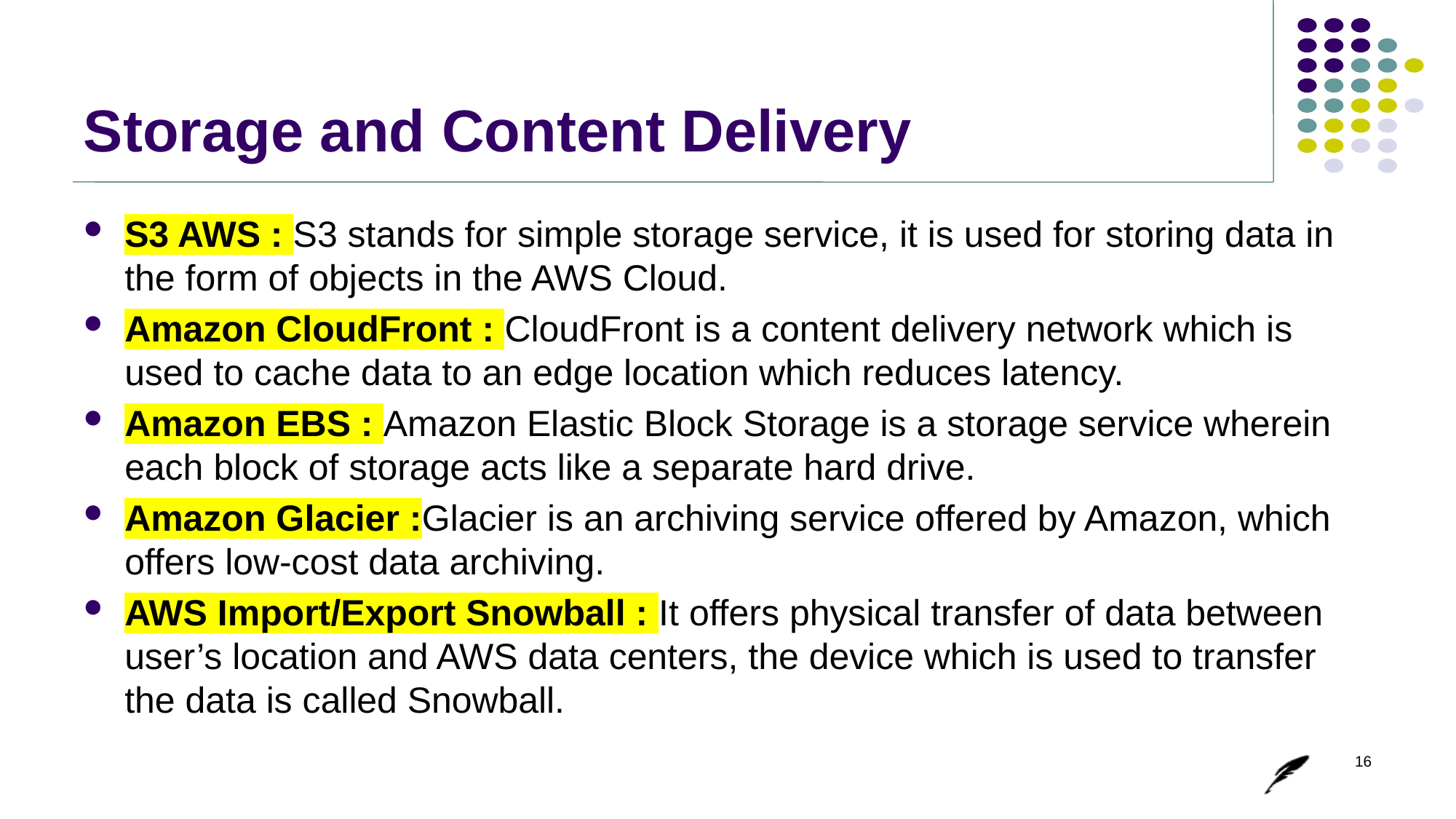

# Storage and Content Delivery
S3 AWS : S3 stands for simple storage service, it is used for storing data in the form of objects in the AWS Cloud.
Amazon CloudFront : CloudFront is a content delivery network which is used to cache data to an edge location which reduces latency.
Amazon EBS : Amazon Elastic Block Storage is a storage service wherein each block of storage acts like a separate hard drive.
Amazon Glacier :Glacier is an archiving service offered by Amazon, which offers low-cost data archiving.
AWS Import/Export Snowball : It offers physical transfer of data between user’s location and AWS data centers, the device which is used to transfer the data is called Snowball.
16